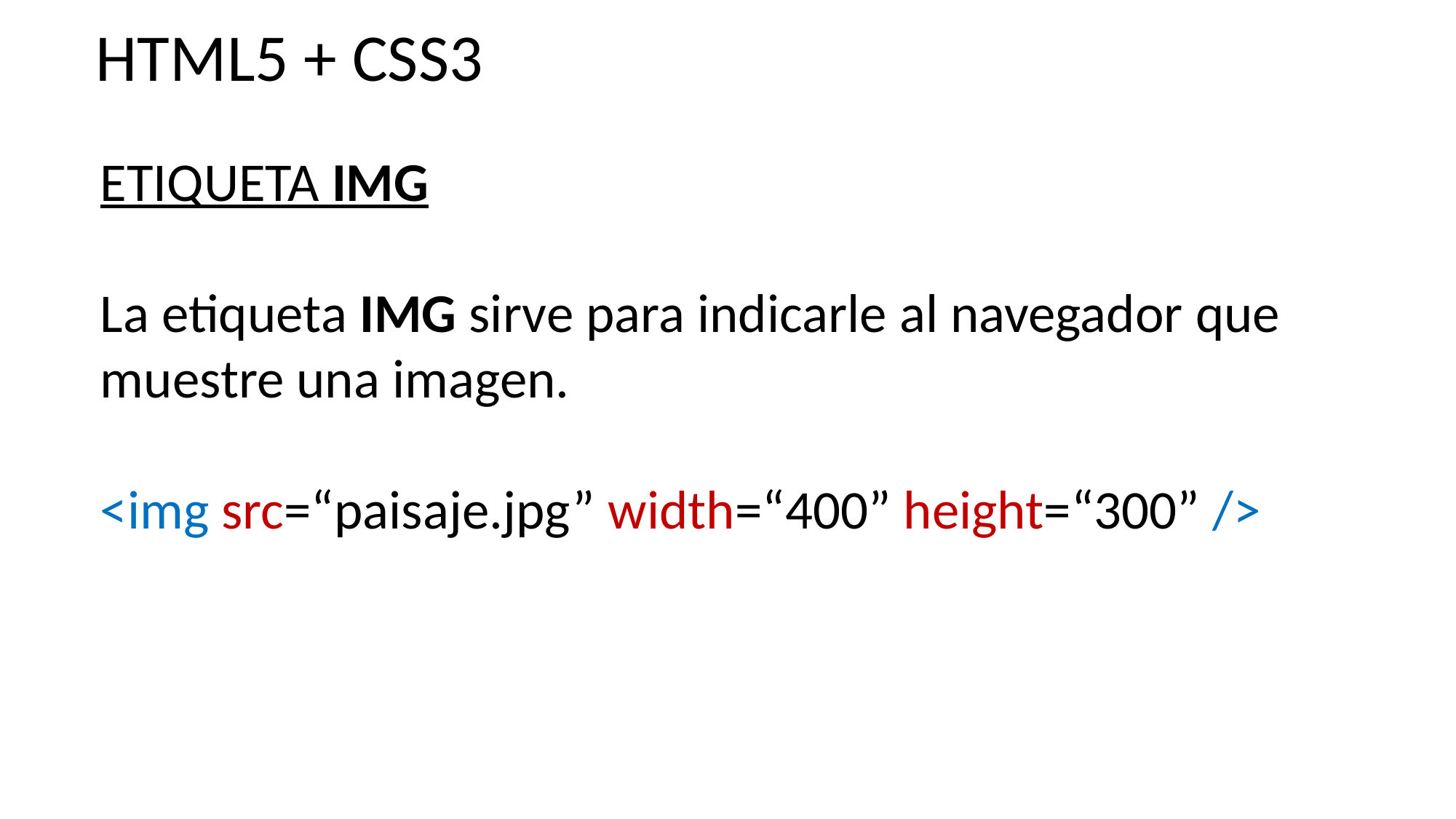

HTML5 + CSS3
ETIQUETA IMG

La etiqueta IMG sirve para indicarle al navegador que
muestre una imagen.

<img src=“paisaje.jpg” width=“400” height=“300” />